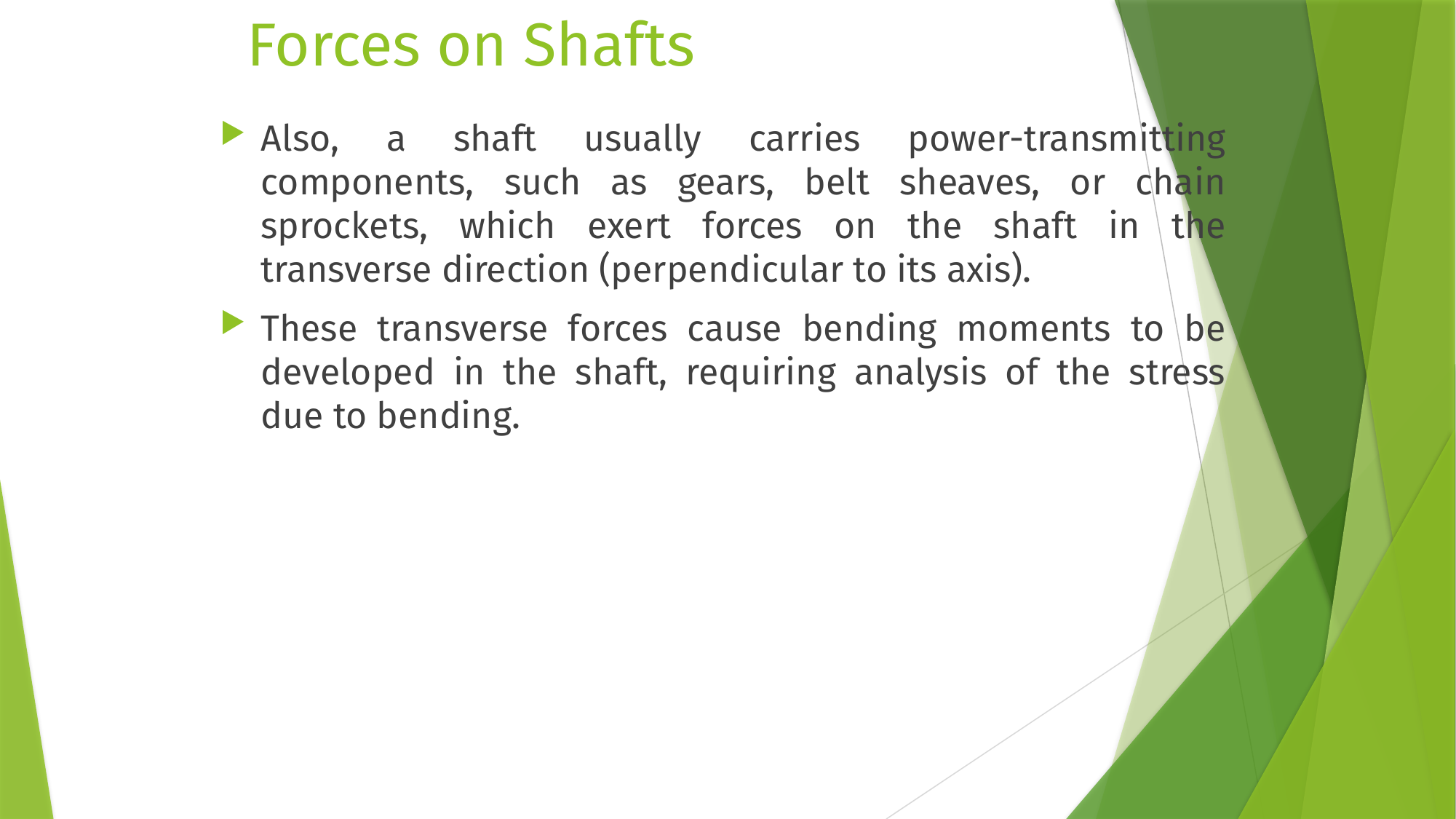

# Forces on Shafts
Also, a shaft usually carries power-transmitting components, such as gears, belt sheaves, or chain sprockets, which exert forces on the shaft in the transverse direction (perpendicular to its axis).
These transverse forces cause bending moments to be developed in the shaft, requiring analysis of the stress due to bending.